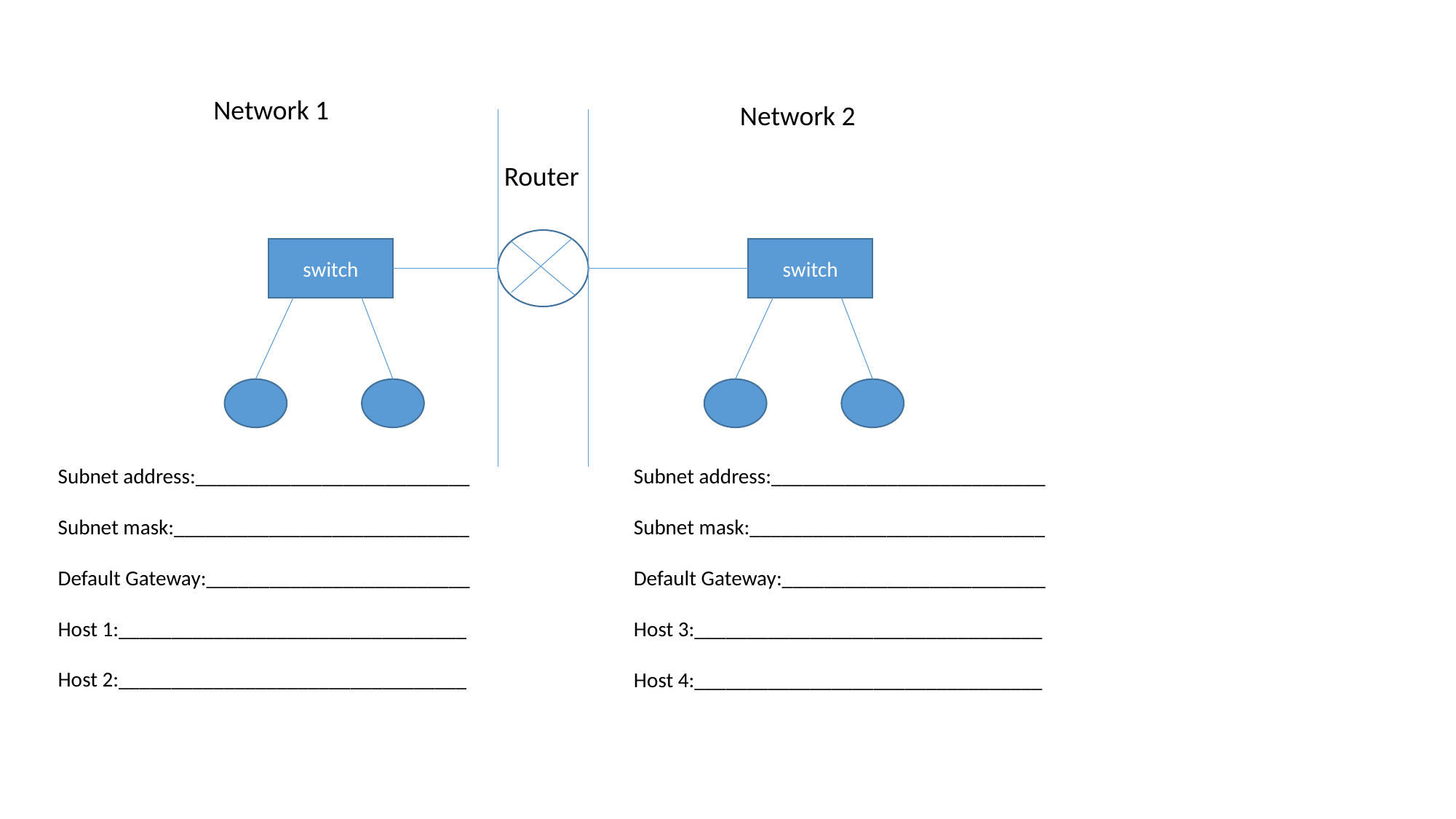

Network 1
Network 2
Router

switch
switch

Subnet address:__________________________

Subnet mask:____________________________

Default Gateway:_________________________

Host 1:_________________________________

Host 2:_________________________________
Subnet address:__________________________

Subnet mask:____________________________

Default Gateway:_________________________

Host 3:_________________________________

Host 4:_________________________________